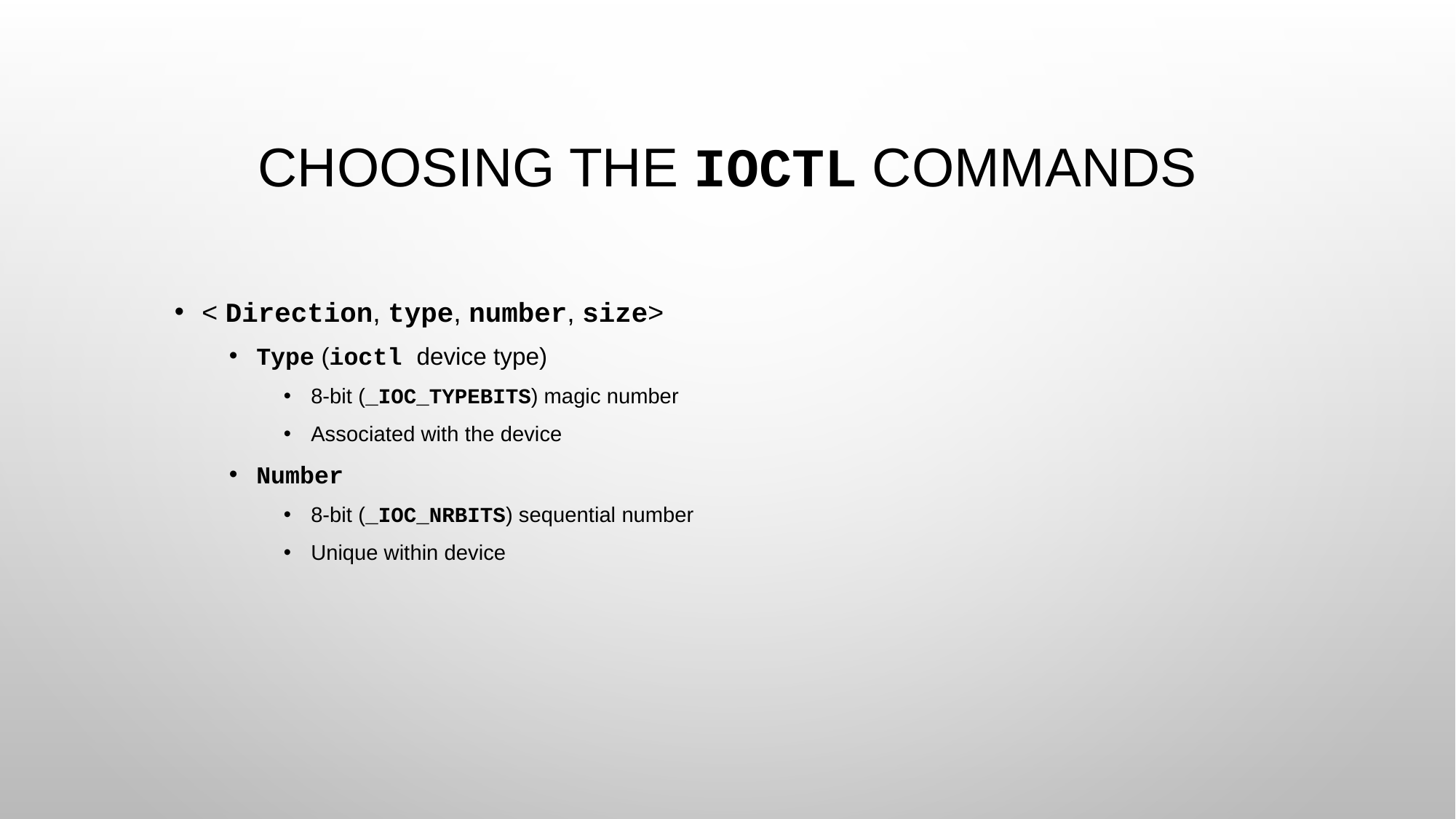

# Choosing the ioctl Commands
< Direction, type, number, size>
Type (ioctl device type)
8-bit (_IOC_TYPEBITS) magic number
Associated with the device
Number
8-bit (_IOC_NRBITS) sequential number
Unique within device